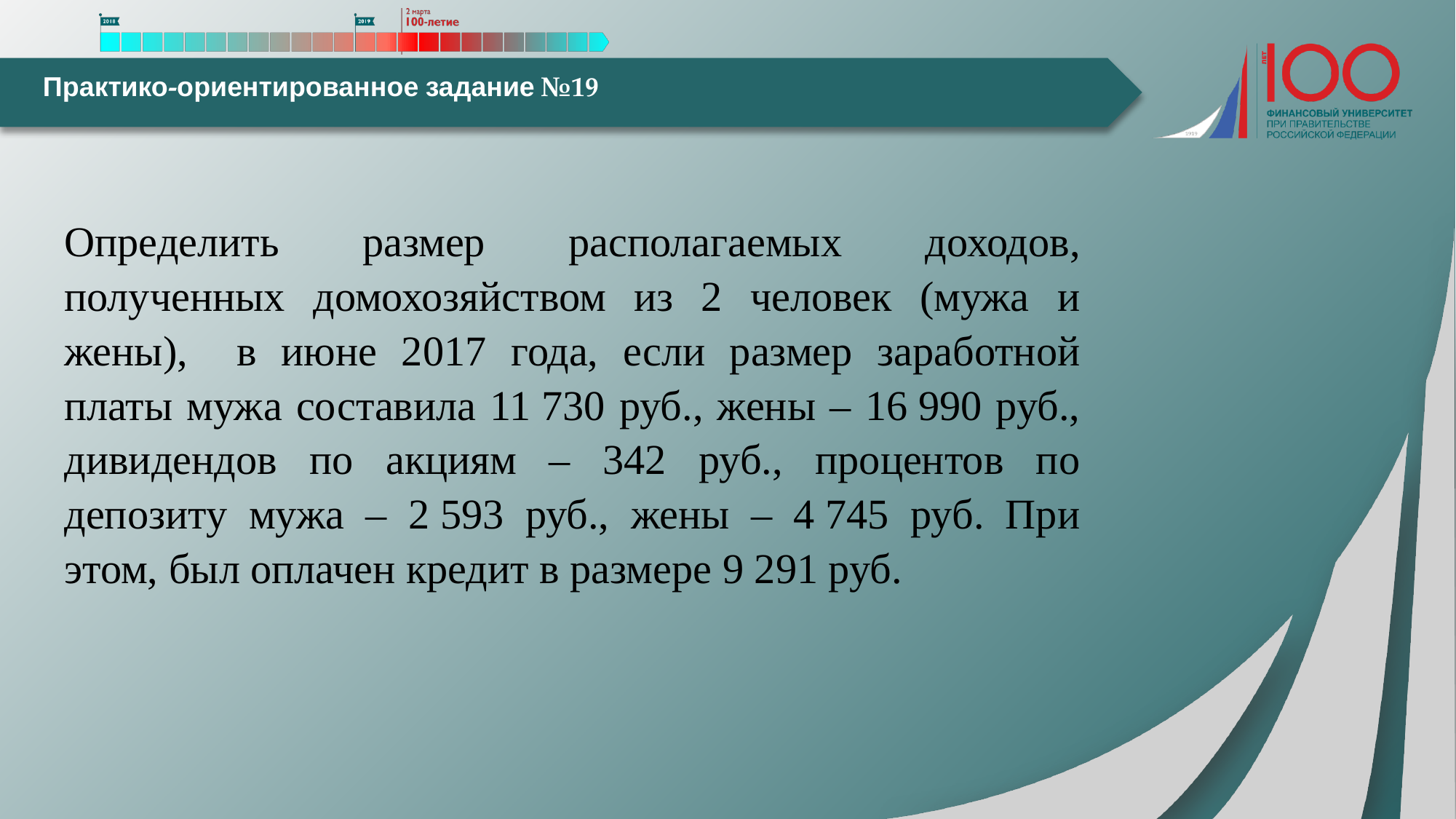

# Практико-ориентированное задание №19
Определить размер располагаемых доходов, полученных домохозяйством из 2 человек (мужа и жены),  в июне 2017 года, если размер заработной платы мужа составила 11 730 руб., жены – 16 990 руб., дивидендов по акциям – 342 руб., процентов по депозиту мужа – 2 593 руб., жены – 4 745 руб. При этом, был оплачен кредит в размере 9 291 руб.